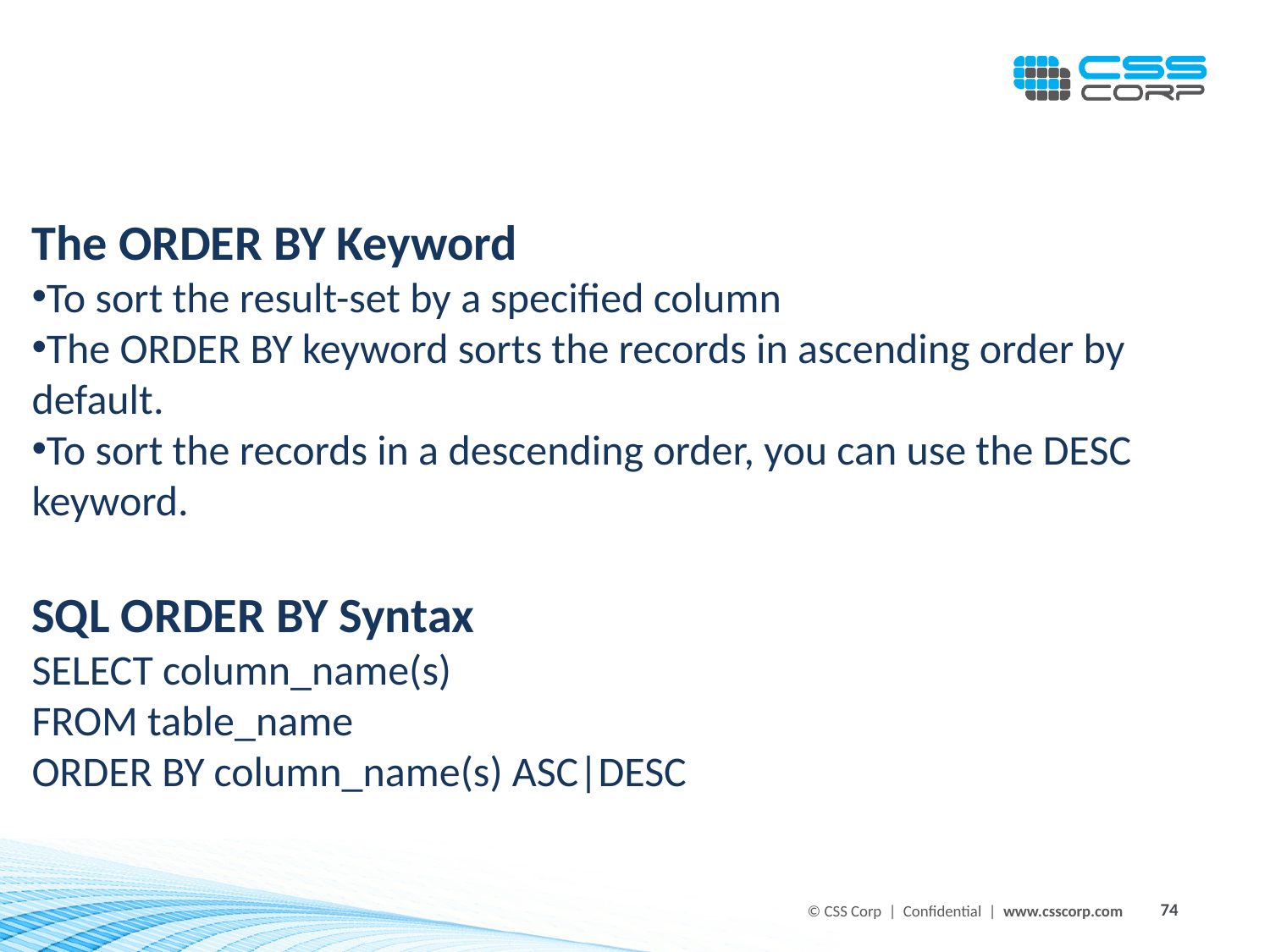

The ORDER BY Keyword
To sort the result-set by a specified column
The ORDER BY keyword sorts the records in ascending order by default.
To sort the records in a descending order, you can use the DESC keyword.

SQL ORDER BY Syntax
SELECT column_name(s)
FROM table_name
ORDER BY column_name(s) ASC|DESC